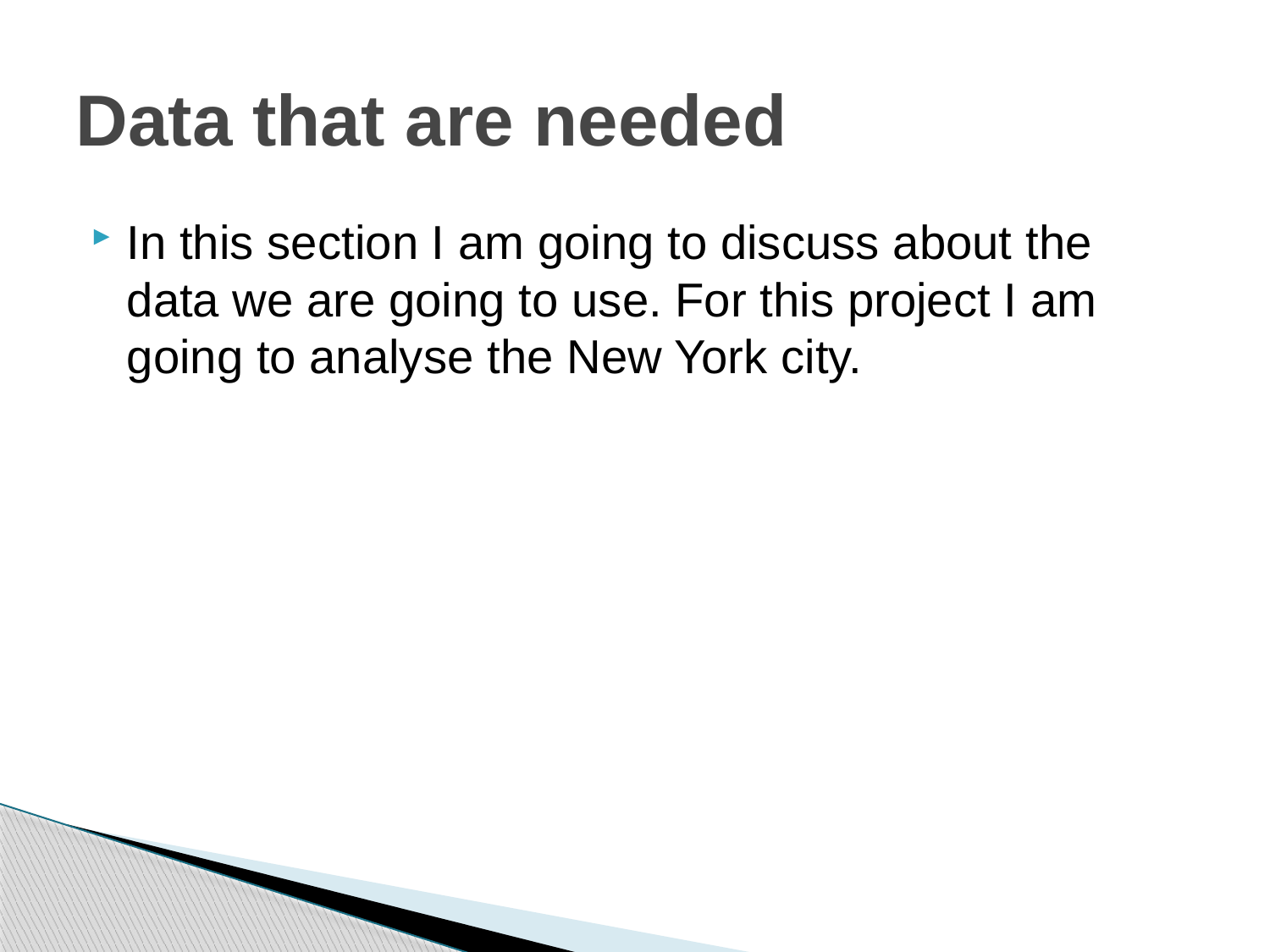

# Data that are needed
In this section I am going to discuss about the data we are going to use. For this project I am going to analyse the New York city.